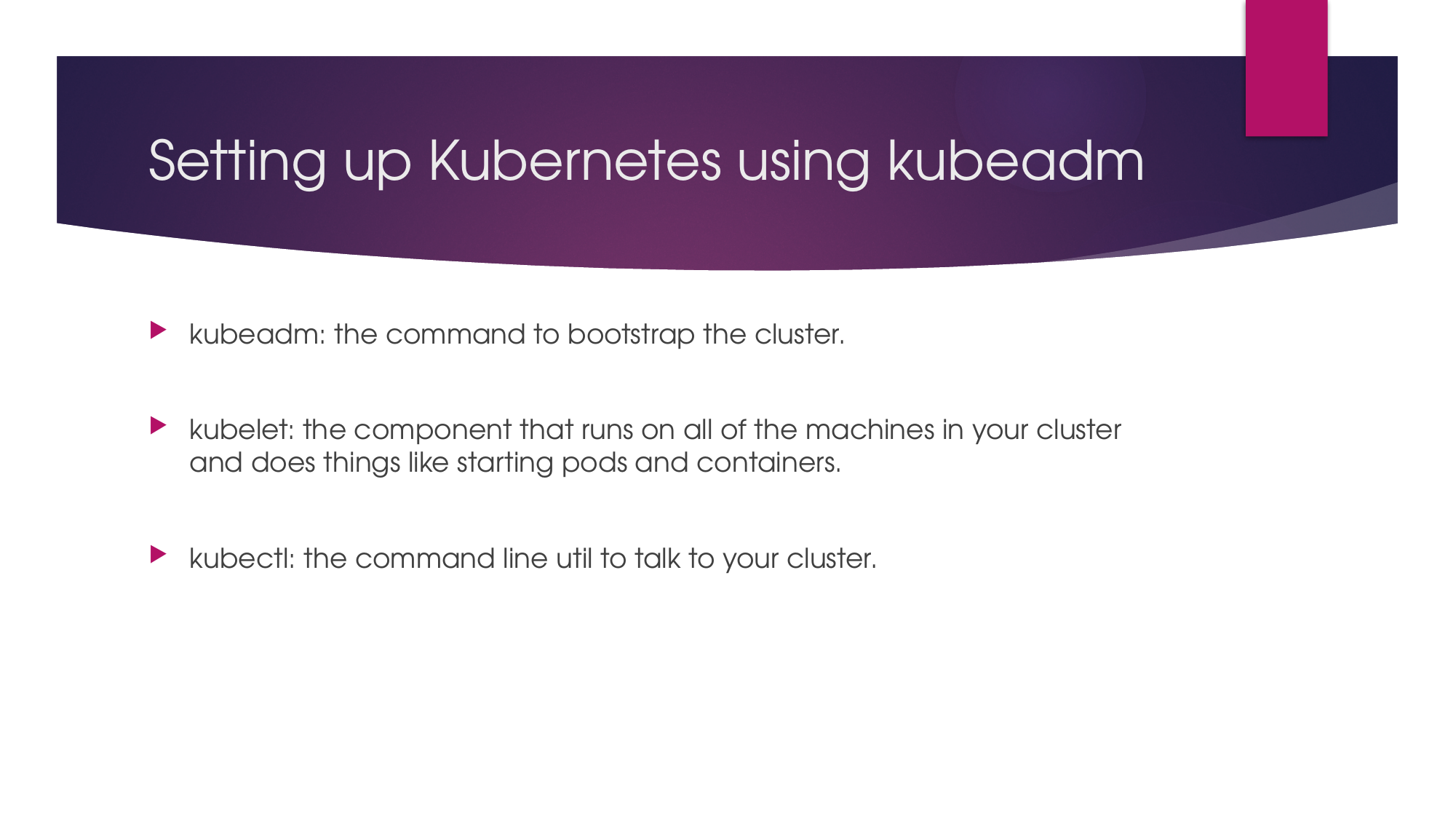

# Setting up Kubernetes using kubeadm
kubeadm: the command to bootstrap the cluster.

kubelet: the component that runs on all of the machines in your cluster and does things like starting pods and containers.

kubectl: the command line util to talk to your cluster.